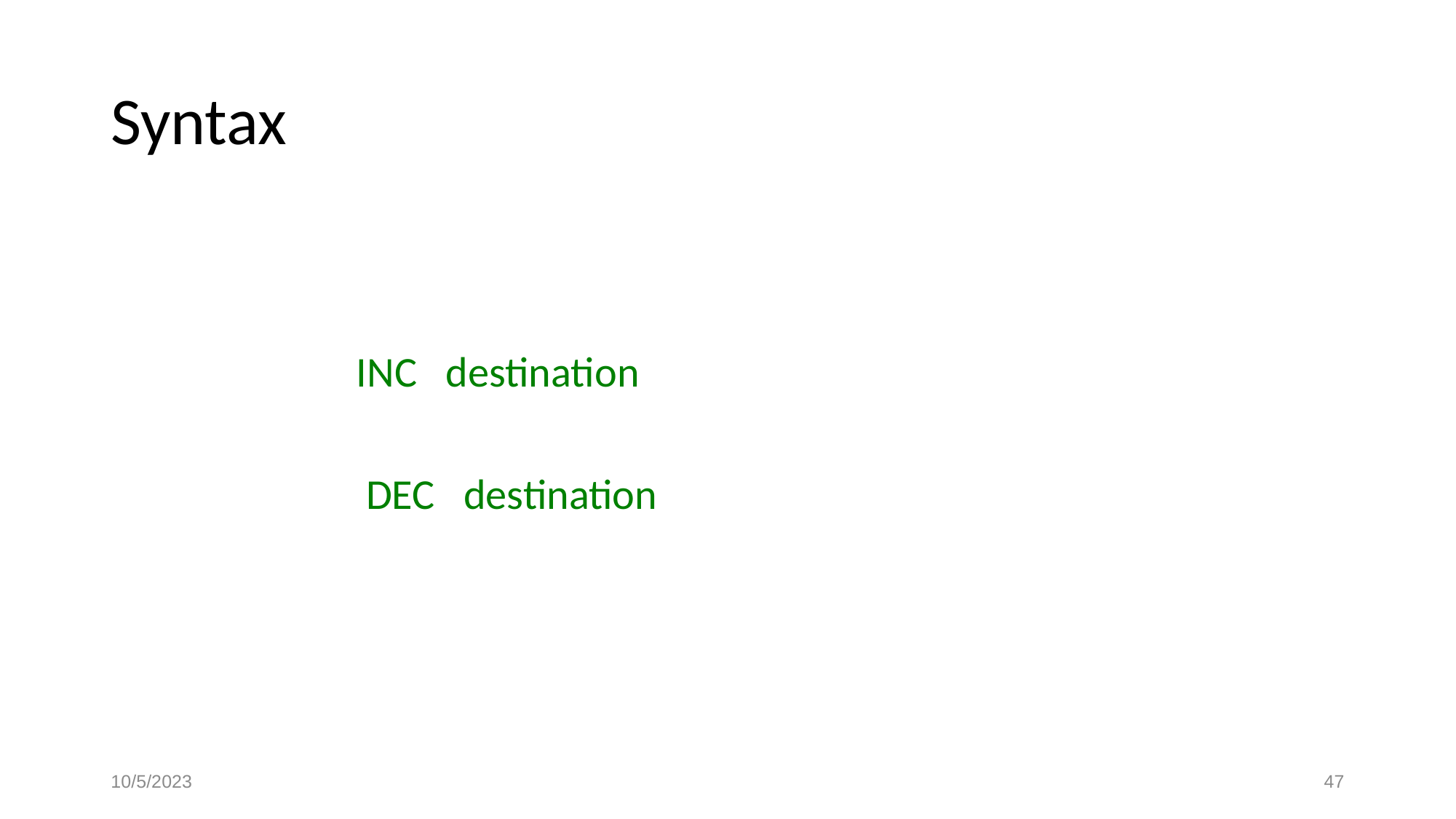

# Syntax

			INC   destination

			 DEC   destination
10/5/2023
47